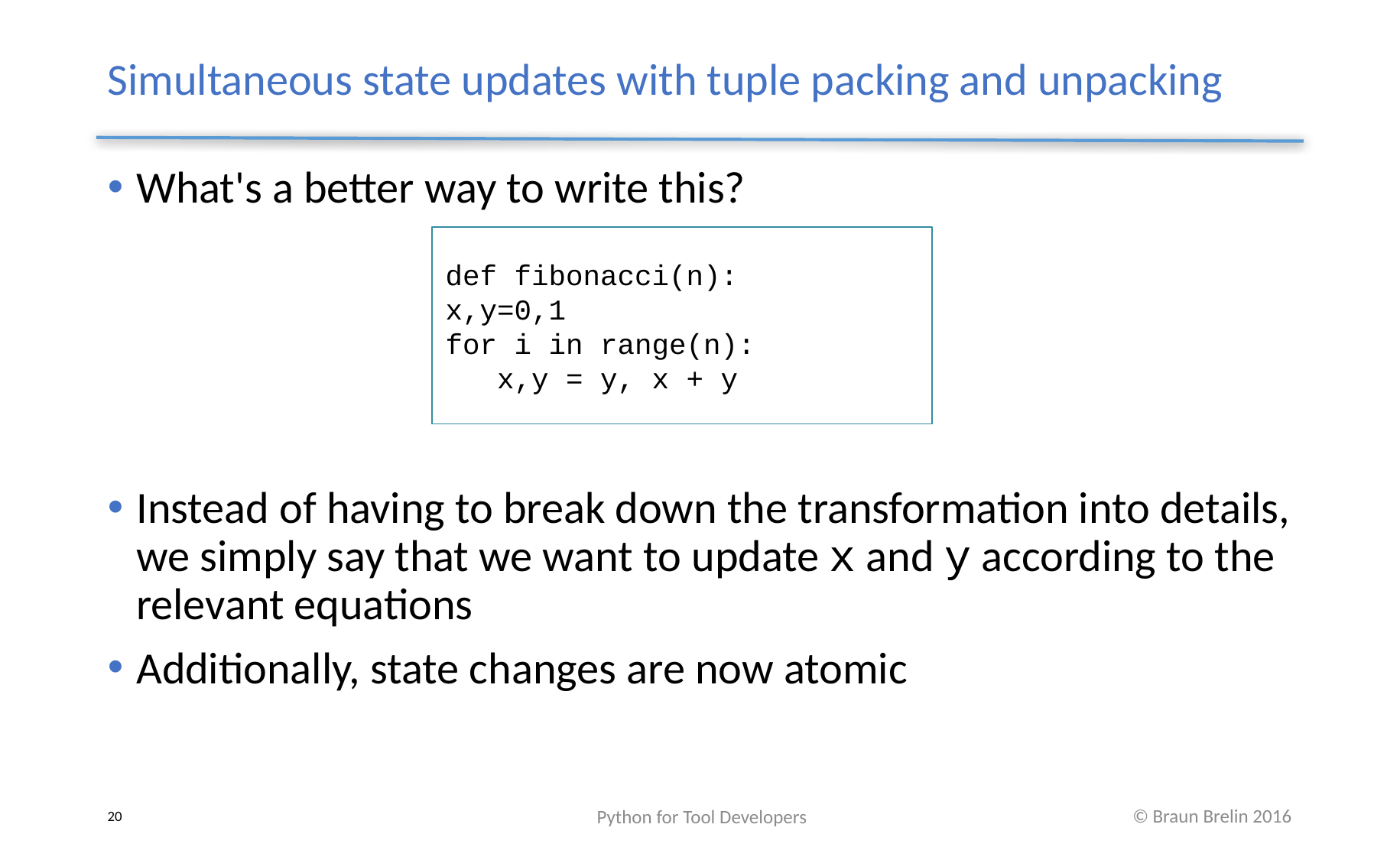

# Simultaneous state updates with tuple packing and unpacking
What's a better way to write this?

Instead of having to break down the transformation into details, we simply say that we want to update x and y according to the relevant equations
Additionally, state changes are now atomic
def fibonacci(n):
x,y=0,1
for i in range(n):
   x,y = y, x + y
Python for Tool Developers
20